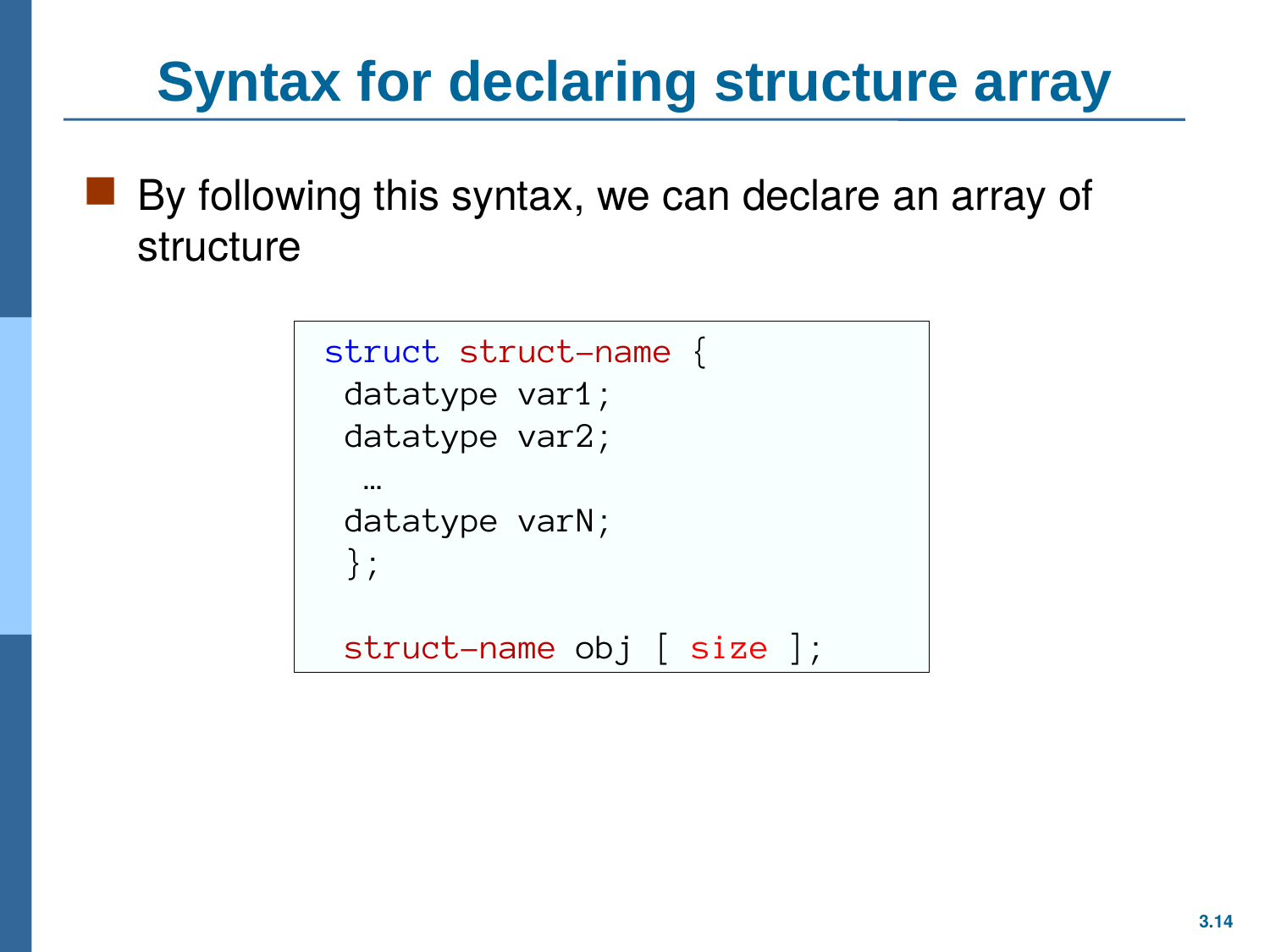

# Syntax for declaring structure array
By following this syntax, we can declare an array of structure
 struct struct-name {
  datatype var1;
  datatype var2;
   …
  datatype varN;
  };

  struct-name obj [ size ];